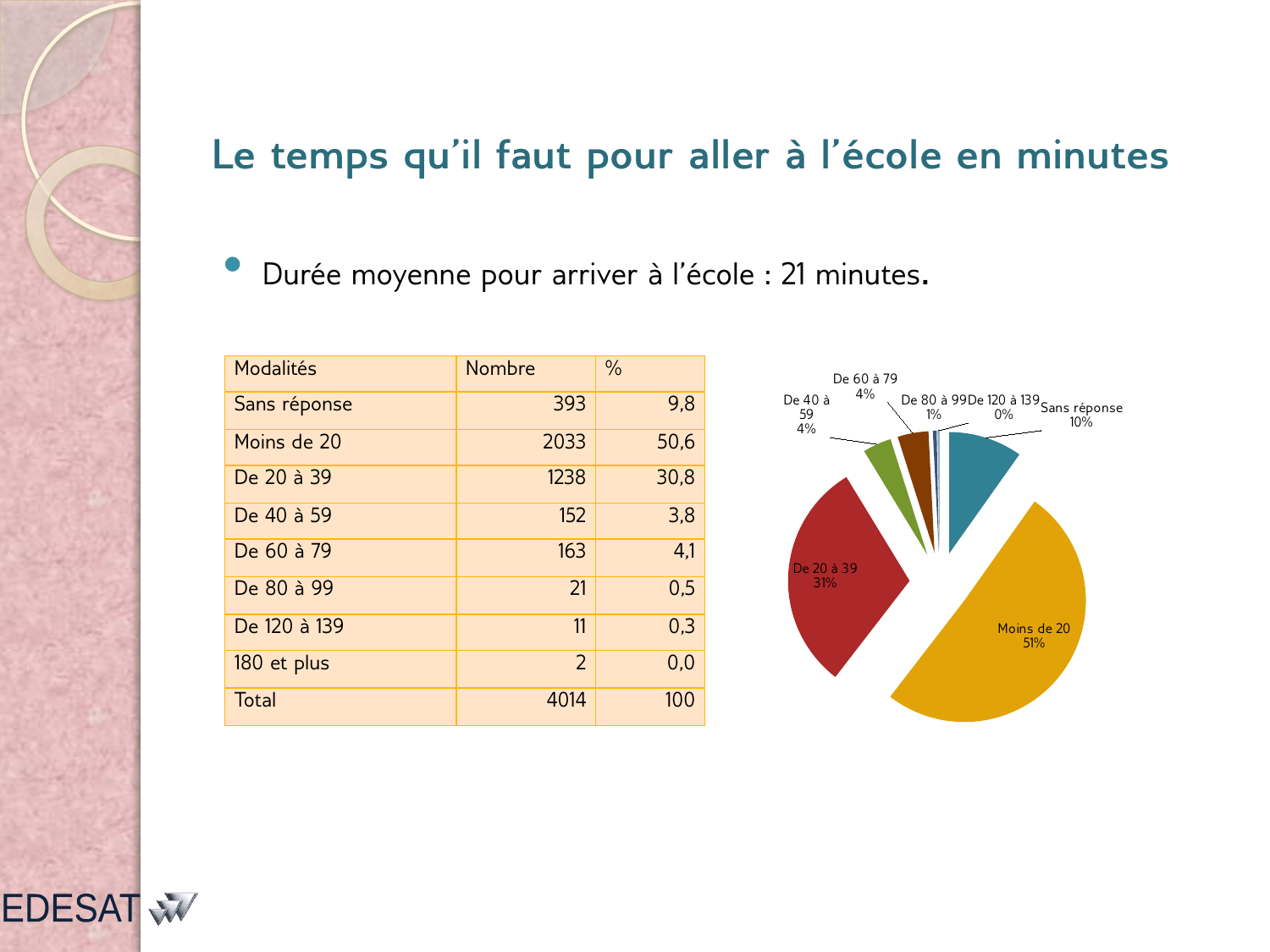

# Le temps qu’il faut pour aller à l’école en minutes
Durée moyenne pour arriver à l’école : 21 minutes.

### Chart

| Category | % |
|---|---|
| Sans réponse | 9.8 |
| Moins de 20 | 50.6 |
| De 20 à 39 | 30.8 |
| De 40 à 59 | 3.8 |
| De 60 à 79 | 4.1 |
| De 80 à 99 | 0.5 |
| De 120 à 139 | 0.3000000000000003 |
| 180 et plus | 0.0 |
| Modalités | Nombre | % |
| --- | --- | --- |
| Sans réponse | 393 | 9,8 |
| Moins de 20 | 2033 | 50,6 |
| De 20 à 39 | 1238 | 30,8 |
| De 40 à 59 | 152 | 3,8 |
| De 60 à 79 | 163 | 4,1 |
| De 80 à 99 | 21 | 0,5 |
| De 120 à 139 | 11 | 0,3 |
| 180 et plus | 2 | 0,0 |
| Total | 4014 | 100 |